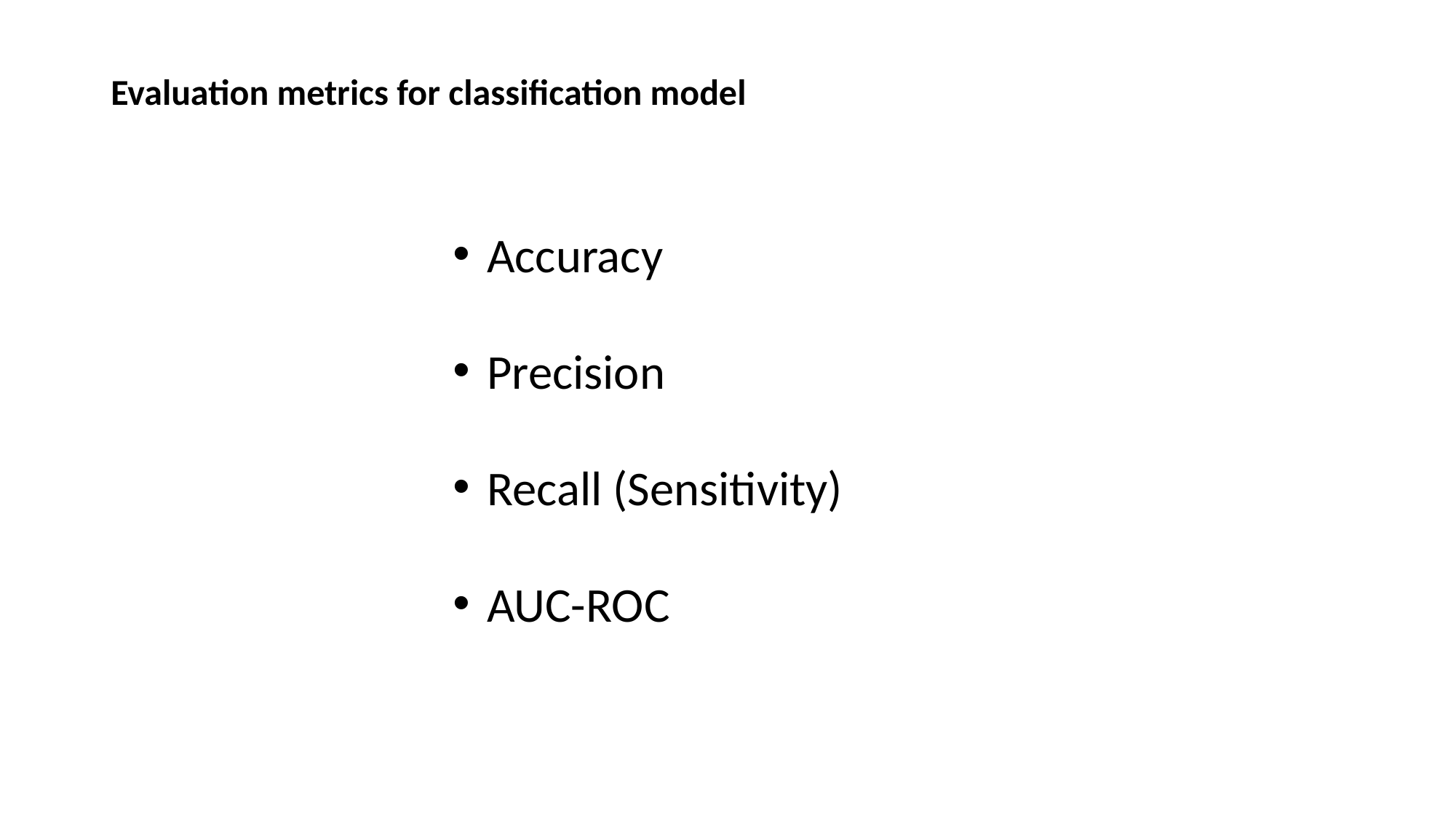

# Evaluation metrics for classification model
Accuracy

Precision

Recall (Sensitivity)

AUC-ROC